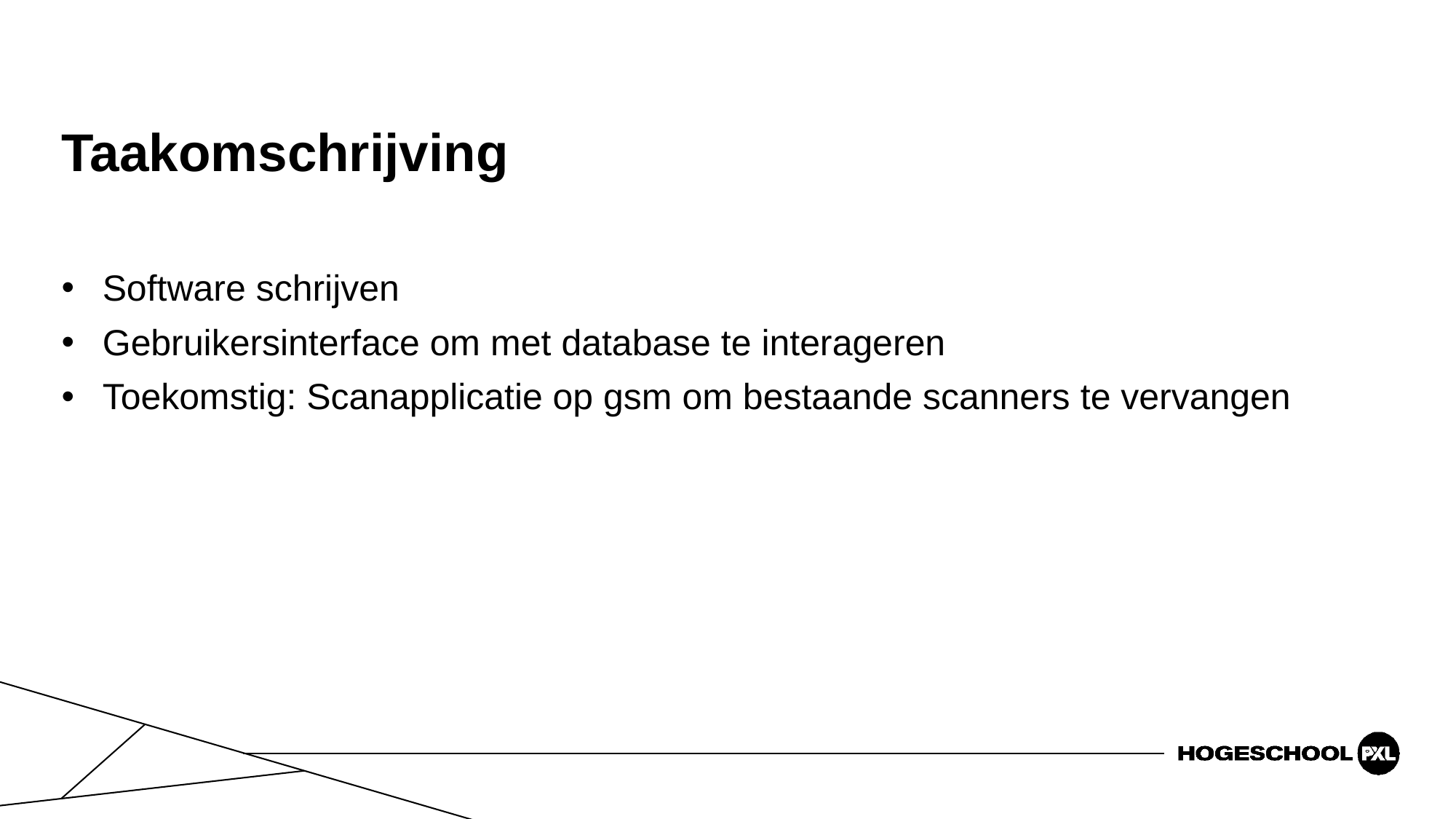

# Taakomschrijving
Software schrijven
Gebruikersinterface om met database te interageren
Toekomstig: Scanapplicatie op gsm om bestaande scanners te vervangen